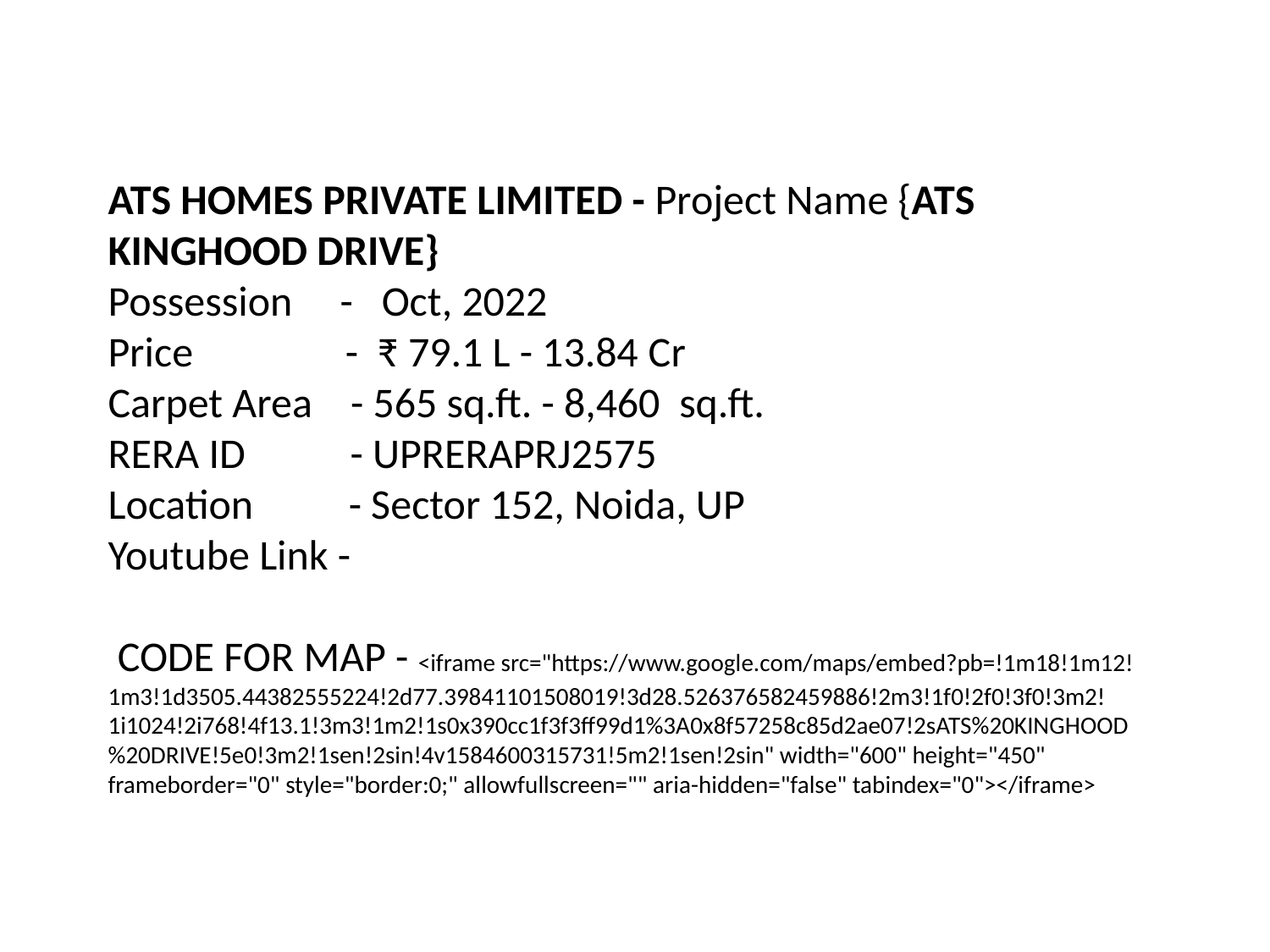

# ATS HOMES PRIVATE LIMITED - Project Name {ATS KINGHOOD DRIVE} Possession     -   Oct, 2022 Price                -  ₹ 79.1 L - 13.84 Cr Carpet Area    - 565 sq.ft. - 8,460  sq.ft. RERA ID           - UPRERAPRJ2575 Location          - Sector 152, Noida, UP Youtube Link - CODE FOR MAP - <iframe src="https://www.google.com/maps/embed?pb=!1m18!1m12!1m3!1d3505.44382555224!2d77.39841101508019!3d28.526376582459886!2m3!1f0!2f0!3f0!3m2!1i1024!2i768!4f13.1!3m3!1m2!1s0x390cc1f3f3ff99d1%3A0x8f57258c85d2ae07!2sATS%20KINGHOOD%20DRIVE!5e0!3m2!1sen!2sin!4v1584600315731!5m2!1sen!2sin" width="600" height="450" frameborder="0" style="border:0;" allowfullscreen="" aria-hidden="false" tabindex="0"></iframe>